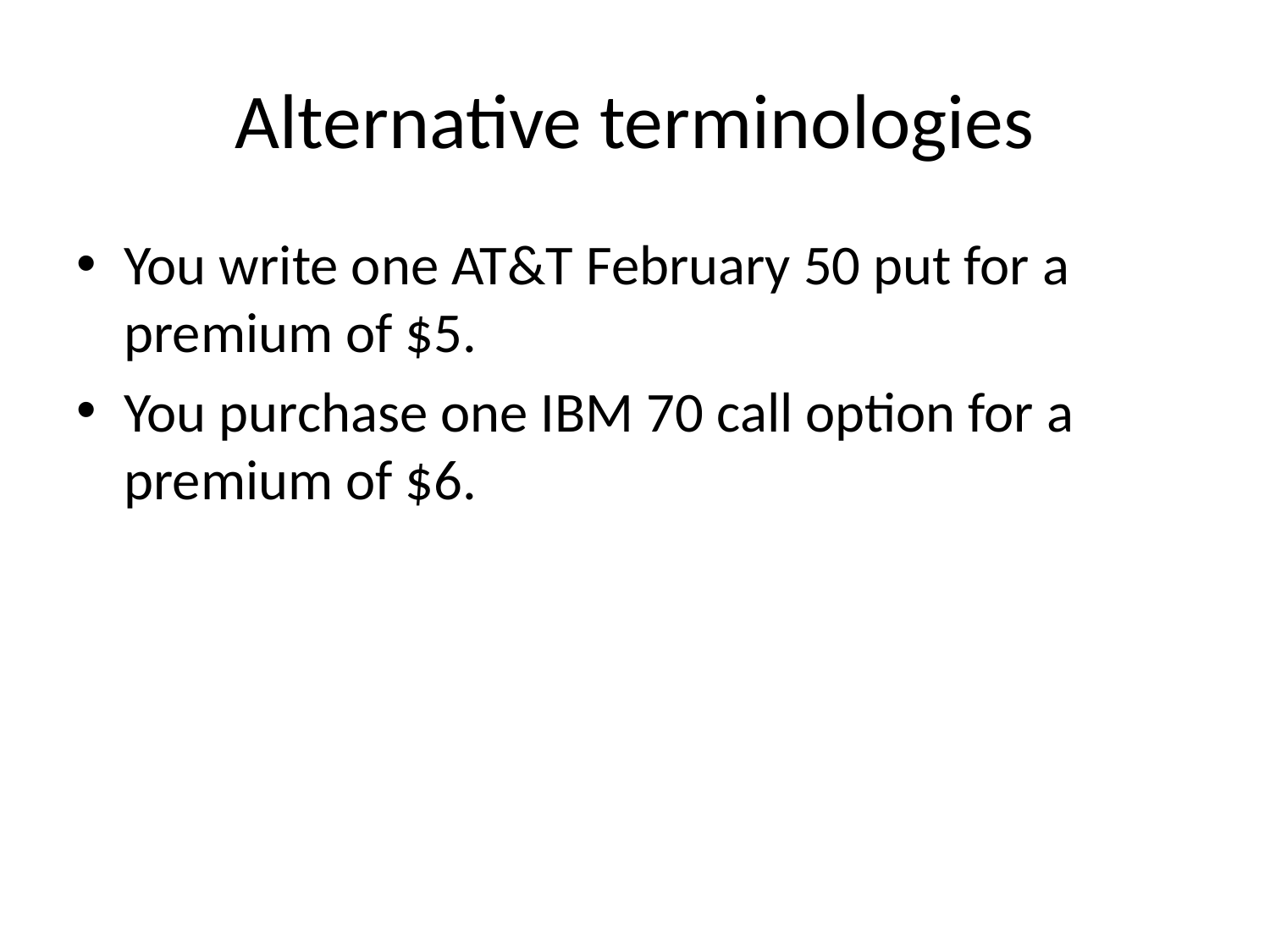

# Alternative terminologies
You write one AT&T February 50 put for a premium of $5.
You purchase one IBM 70 call option for a premium of $6.